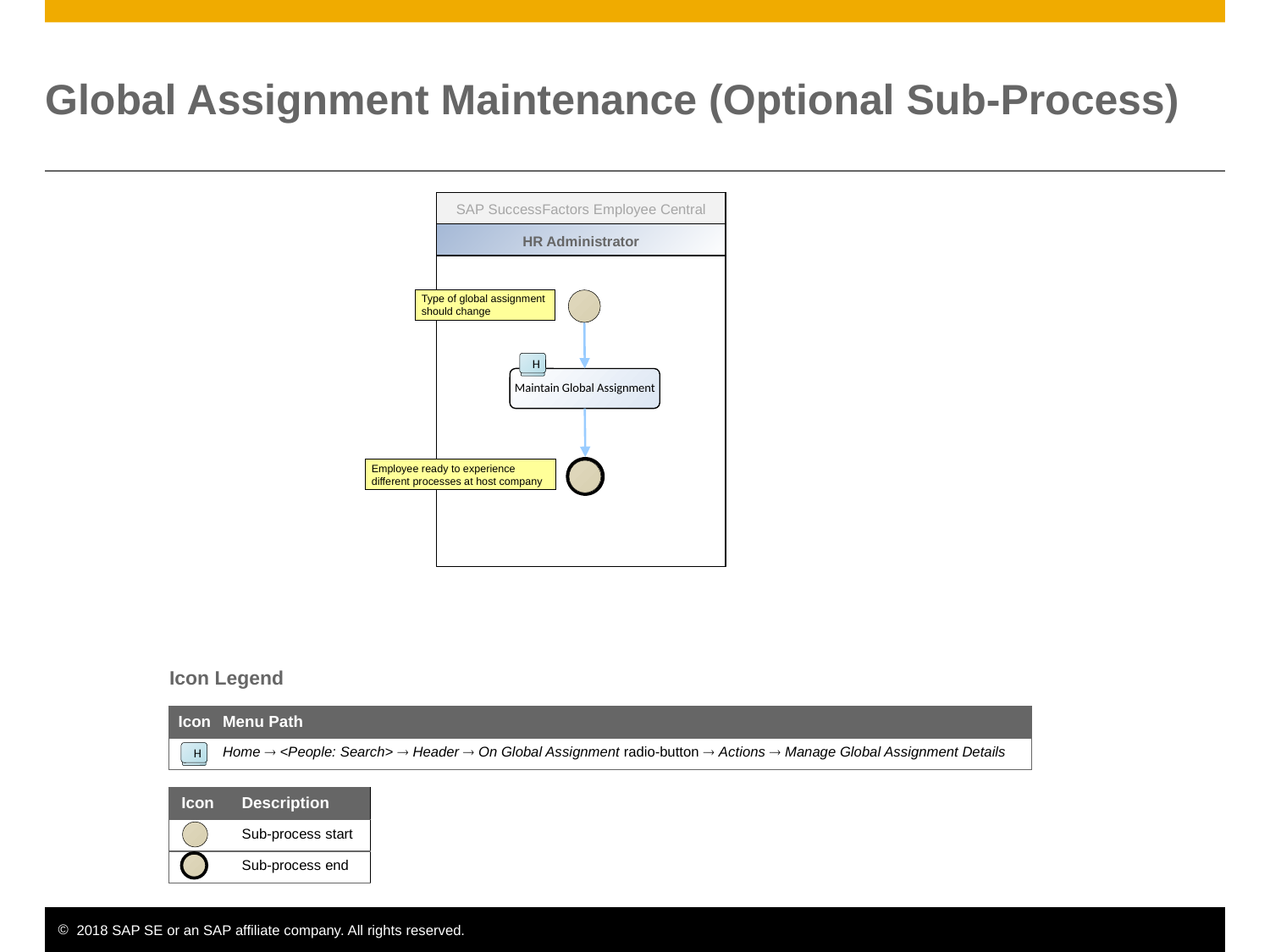

# Global Assignment Maintenance (Optional Sub-Process)
SAP SuccessFactors Employee Central
HR Administrator

Type of global assignment
should change

H

Maintain Global Assignment

Employee ready to experience
different processes at host company
Icon Legend
| Icon | Menu Path |
| --- | --- |
|  | Home → <People: Search> → Header → On Global Assignment radio-button → Actions → Manage Global Assignment Details |
H

| Icon | Description |
| --- | --- |
|  | Sub-process start |
|  | Sub-process end |